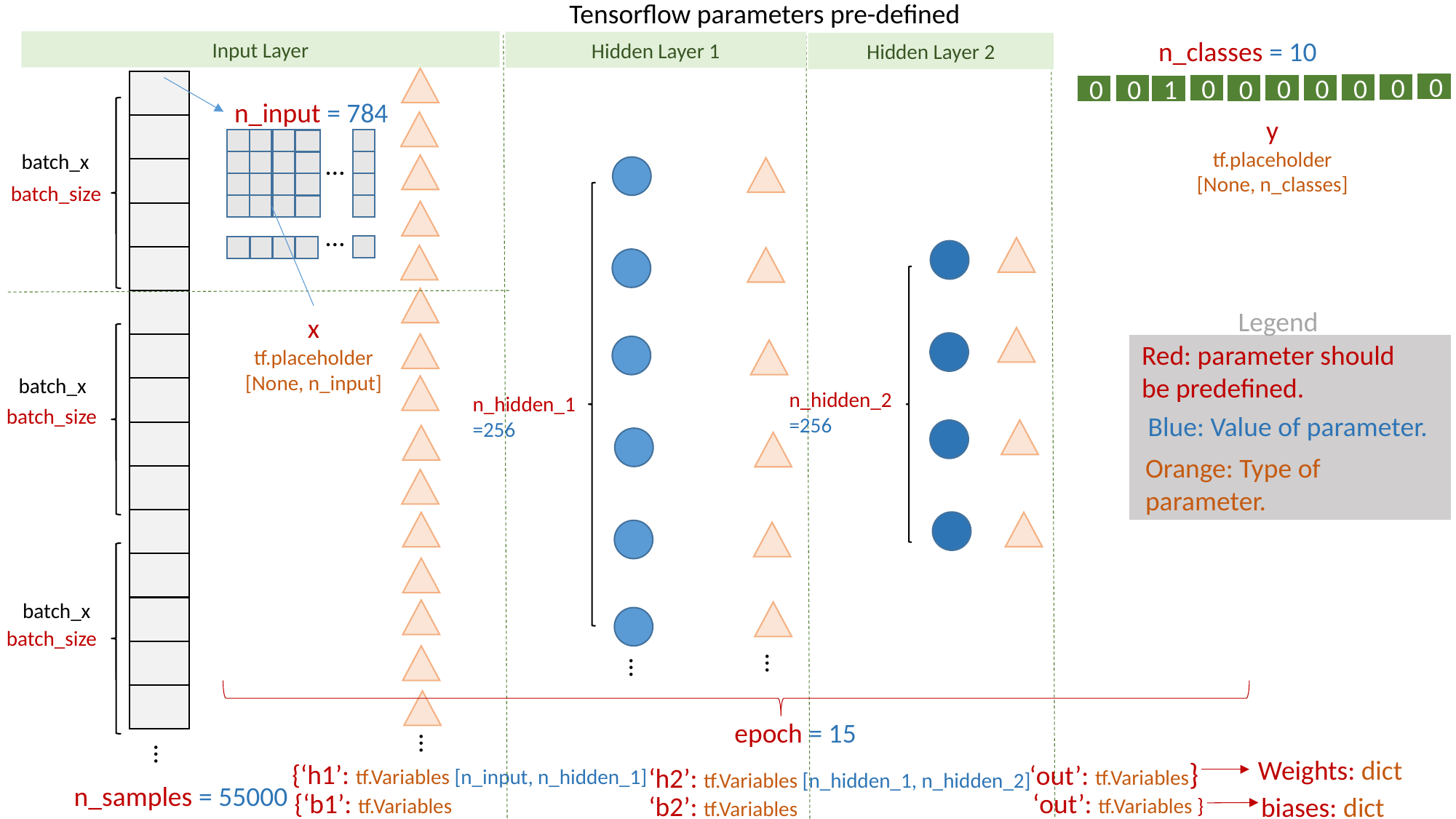

Tensorflow parameters pre-defined
n_classes = 10
Input Layer
Hidden Layer 1
Hidden Layer 2

0
0
0
0
0
0
0
0
1
0
n_input = 784

…

…

y
tf.placeholder
[None, n_classes]

batch_x

batch_size

Legend
x
tf.placeholder
[None, n_input]

Red: parameter should be predefined.

batch_x

n_hidden_2
=256
n_hidden_1
=256
batch_size
Blue: Value of parameter.

Orange: Type of parameter.

batch_x

batch_size

…
…

epoch = 15
…
…
Weights: dict
‘out’: tf.Variables}
{‘h1’: tf.Variables [n_input, n_hidden_1]
‘h2’: tf.Variables [n_hidden_1, n_hidden_2]
n_samples = 55000
{‘b1’: tf.Variables
‘out’: tf.Variables }
‘b2’: tf.Variables
biases: dict